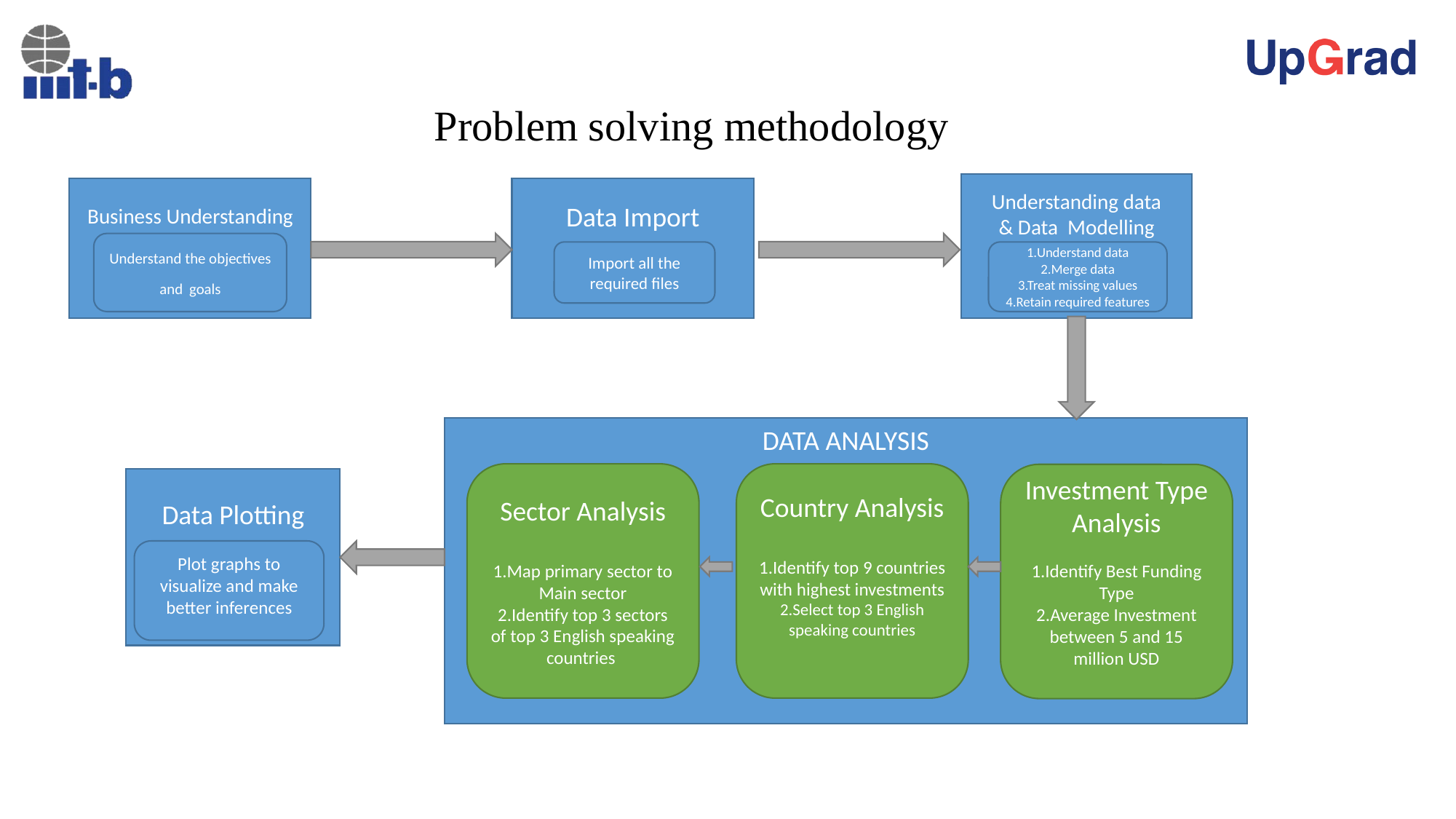

# Problem solving methodology

Understanding data
& Data  Modelling

Business Understanding

Data Import

Understand the objectives and goals

1.Understand data
2.Merge data
3.Treat missing values
4.Retain required features
Import all the required files

DATA ANALYSIS

Sector Analysis

1.Map primary sector to Main sector
2.Identify top 3 sectors of top 3 English speaking countries
Country Analysis

1.Identify top 9 countries with highest investments
2.Select top 3 English speaking countries

Investment Type Analysis

1.Identify Best Funding Type
2.Average Investment between 5 and 15 million USD

Data Plotting

Plot graphs to visualize and make better inferences